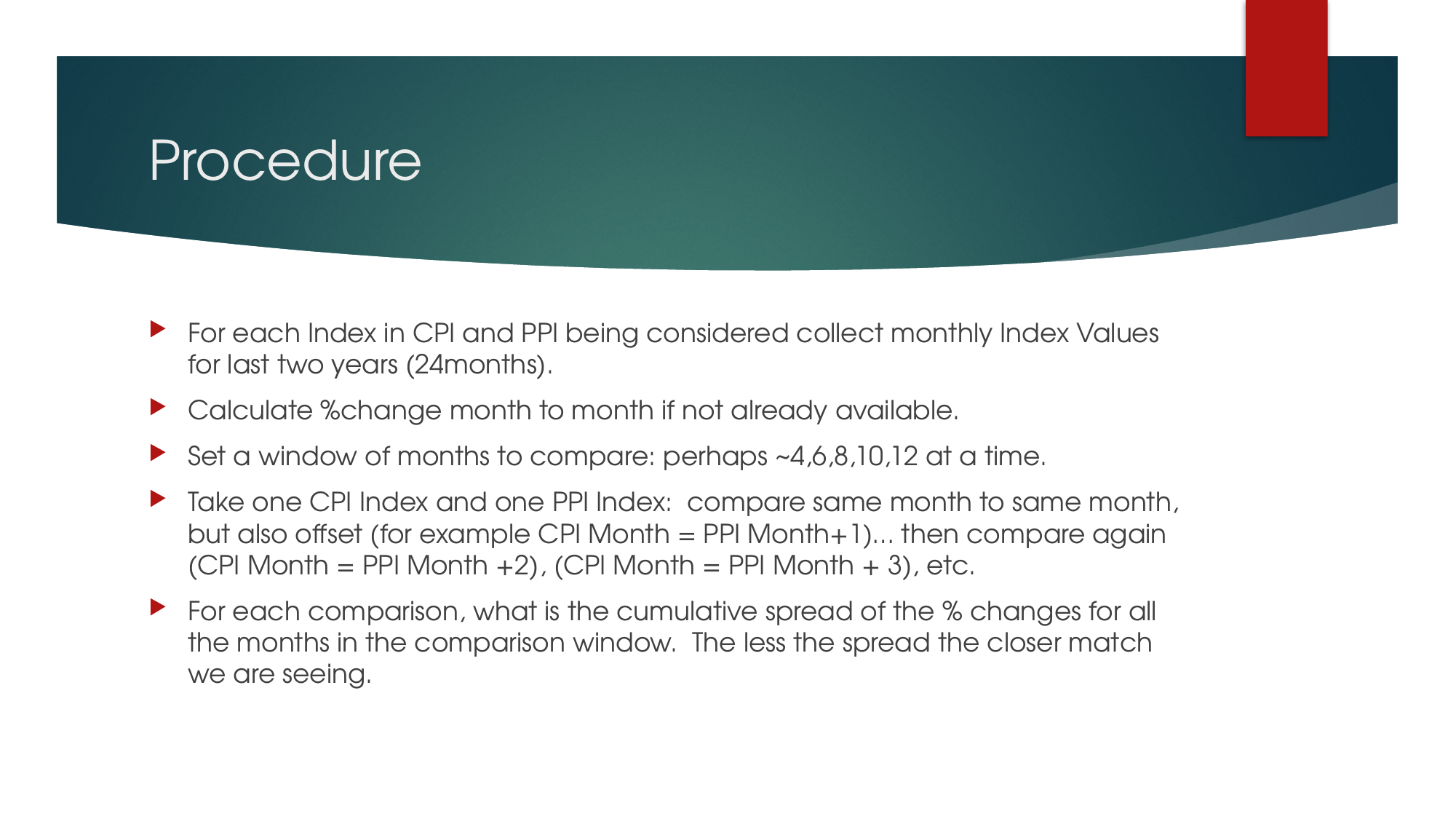

# Procedure
For each Index in CPI and PPI being considered collect monthly Index Values for last two years (24months).
Calculate %change month to month if not already available.
Set a window of months to compare: perhaps ~4,6,8,10,12 at a time.
Take one CPI Index and one PPI Index:  compare same month to same month, but also offset (for example CPI Month = PPI Month+1)… then compare again (CPI Month = PPI Month +2), (CPI Month = PPI Month + 3), etc.
For each comparison, what is the cumulative spread of the % changes for all the months in the comparison window.  The less the spread the closer match we are seeing.